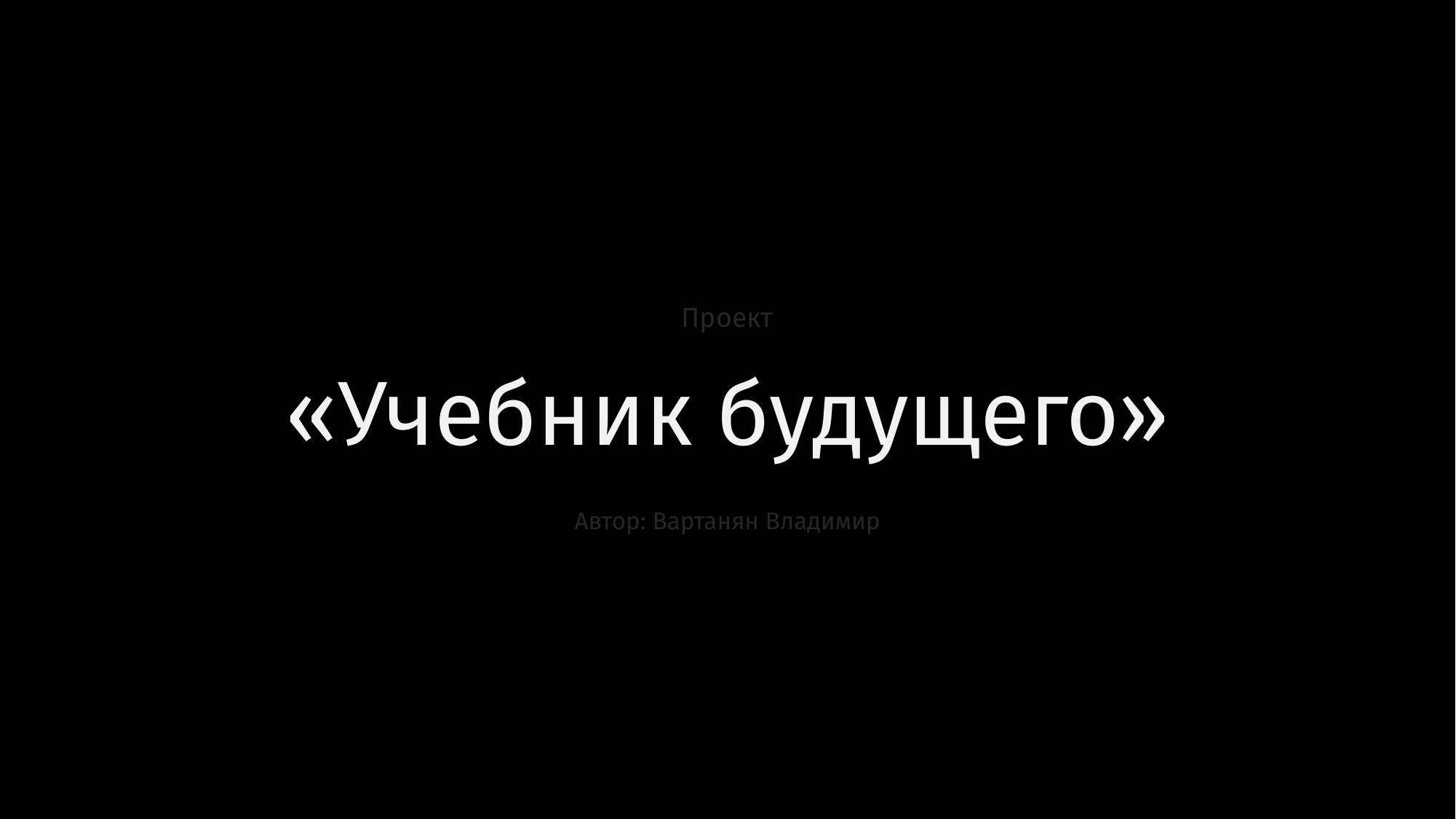

Проект
# «Учебник будущего»
Автор: Вартанян Владимир